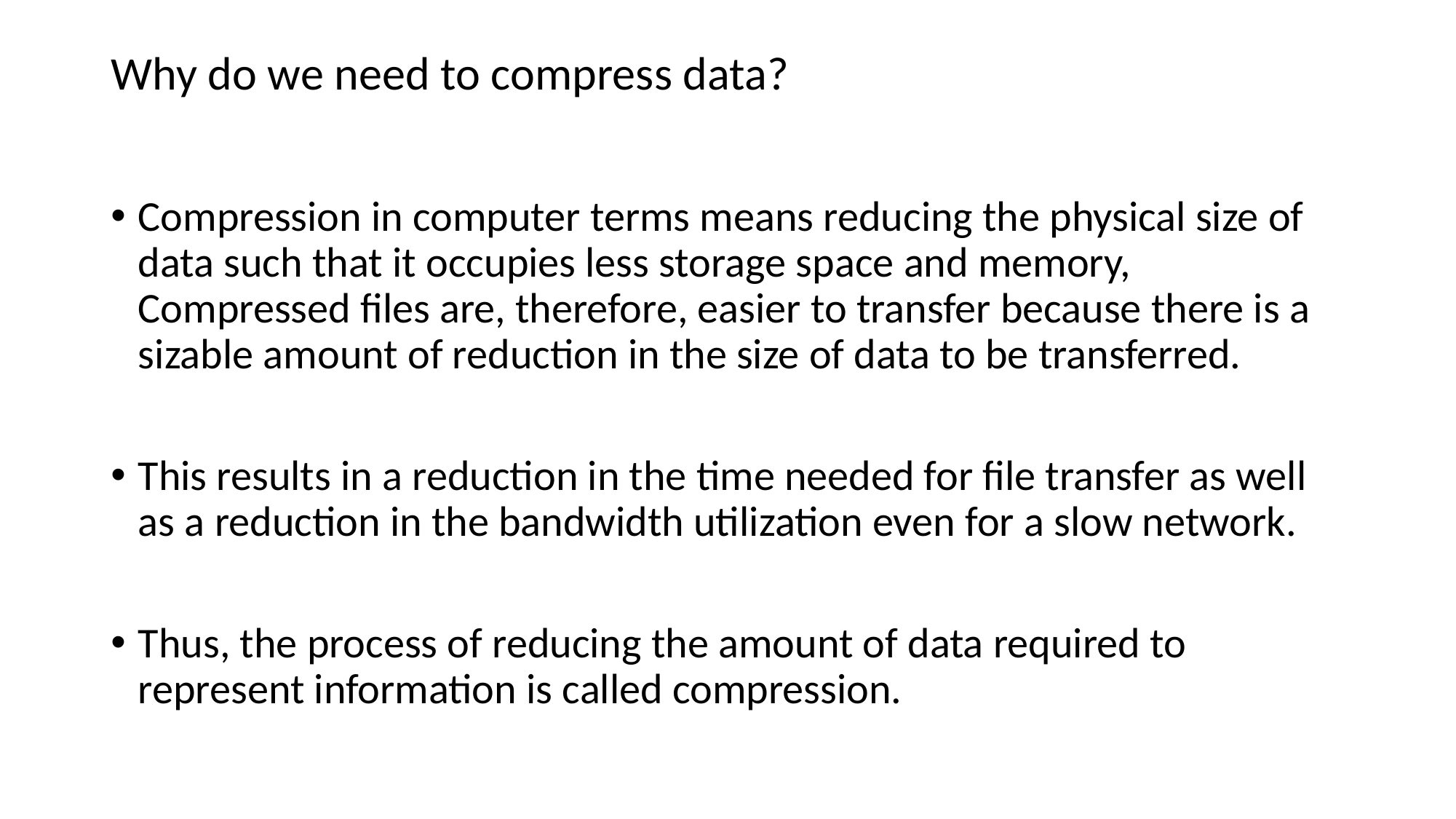

# Why do we need to compress data?
Compression in computer terms means reducing the physical size of data such that it occupies less storage space and memory, Compressed files are, therefore, easier to transfer because there is a sizable amount of reduction in the size of data to be transferred.

This results in a reduction in the time needed for file transfer as well as a reduction in the bandwidth utilization even for a slow network.

Thus, the process of reducing the amount of data required to represent information is called compression.